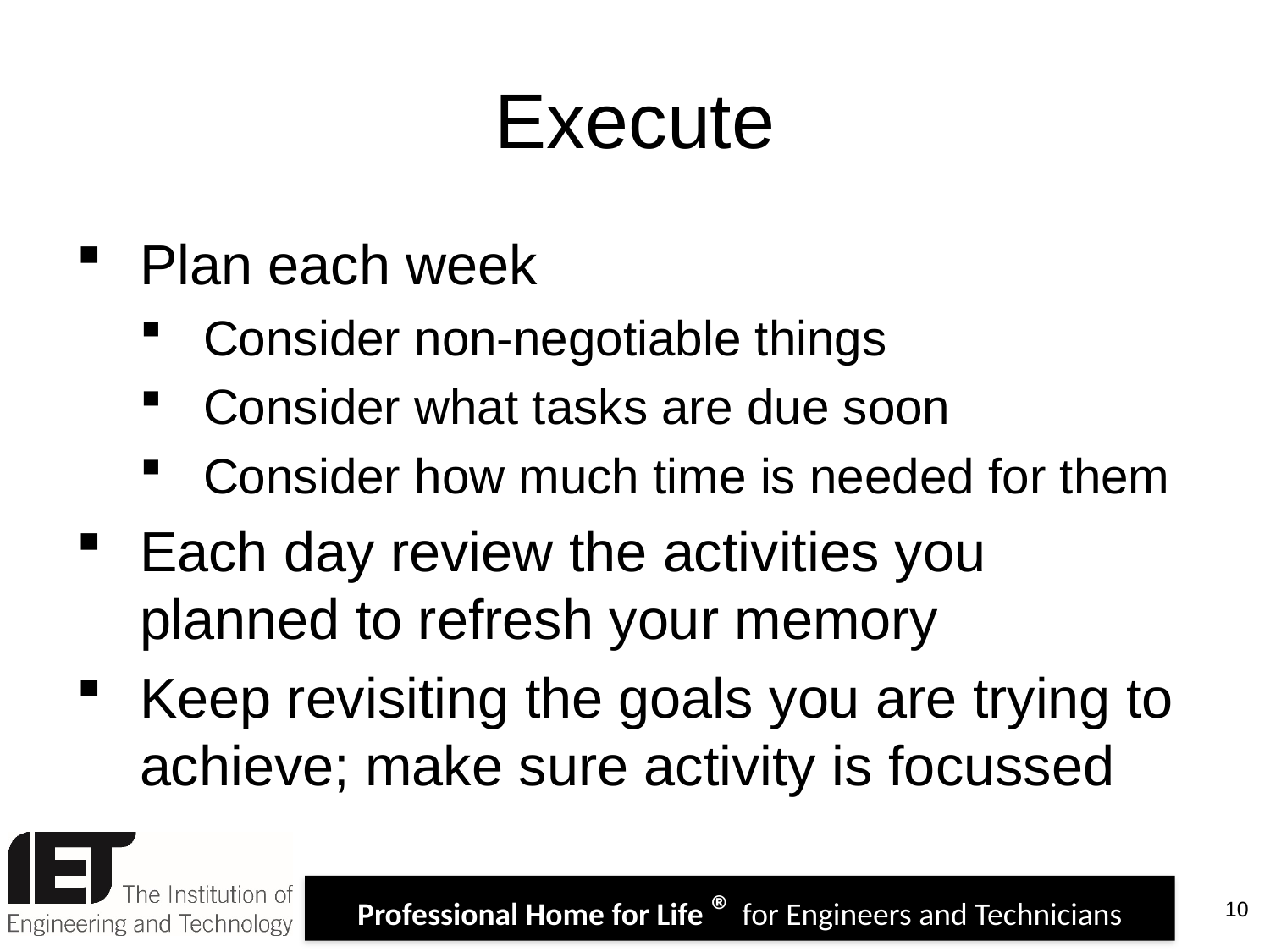

# Execute
Plan each week
Consider non-negotiable things
Consider what tasks are due soon
Consider how much time is needed for them
Each day review the activities you planned to refresh your memory
Keep revisiting the goals you are trying to achieve; make sure activity is focussed
10